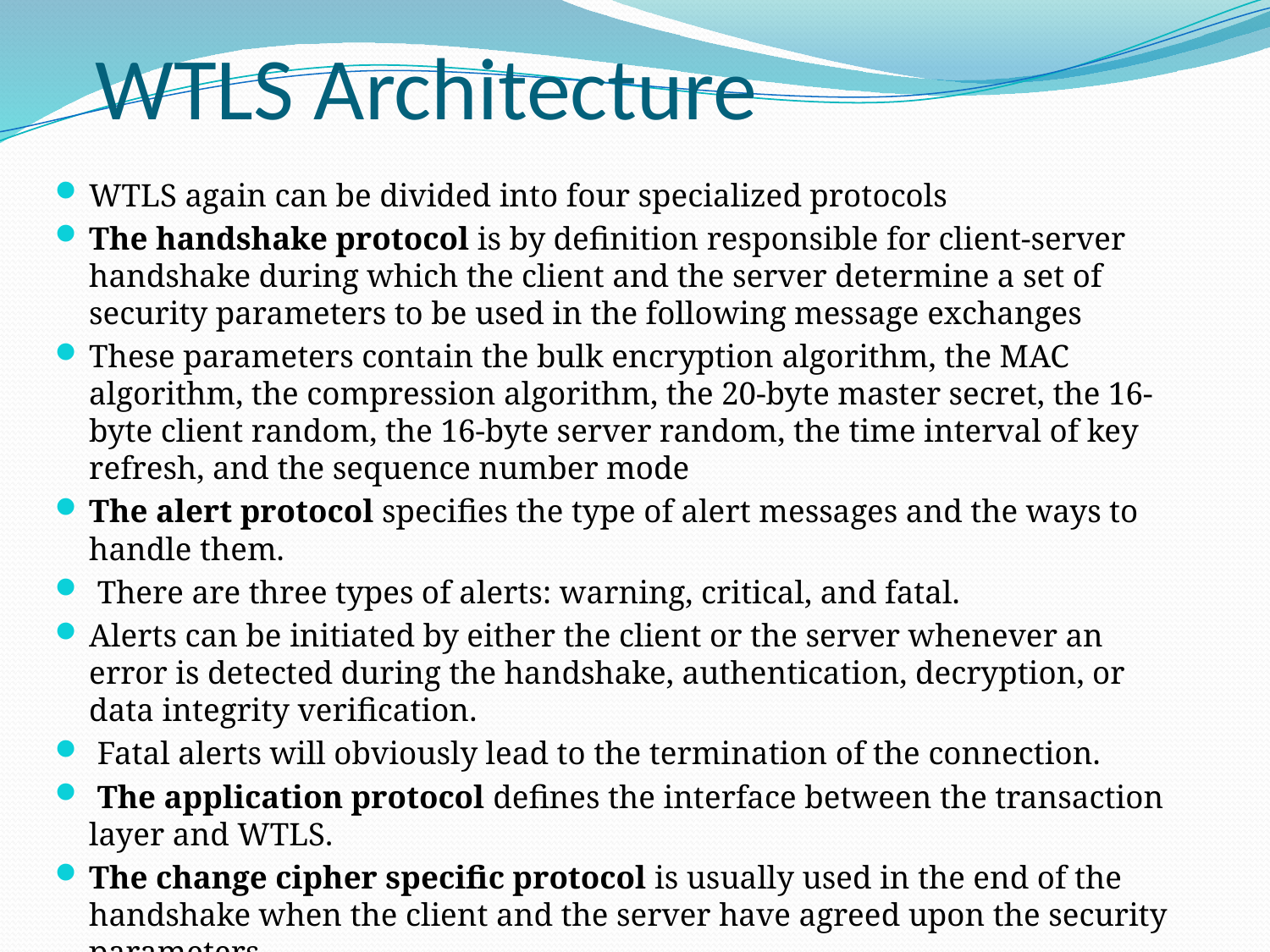

# WTLS Architecture
WTLS again can be divided into four specialized protocols
The handshake protocol is by definition responsible for client-server handshake during which the client and the server determine a set of security parameters to be used in the following message exchanges
These parameters contain the bulk encryption algorithm, the MAC algorithm, the compression algorithm, the 20-byte master secret, the 16-byte client random, the 16-byte server random, the time interval of key refresh, and the sequence number mode
The alert protocol specifies the type of alert messages and the ways to handle them.
 There are three types of alerts: warning, critical, and fatal.
Alerts can be initiated by either the client or the server whenever an error is detected during the handshake, authentication, decryption, or data integrity verification.
 Fatal alerts will obviously lead to the termination of the connection.
 The application protocol defines the interface between the transaction layer and WTLS.
The change cipher specific protocol is usually used in the end of the handshake when the client and the server have agreed upon the security parameters.